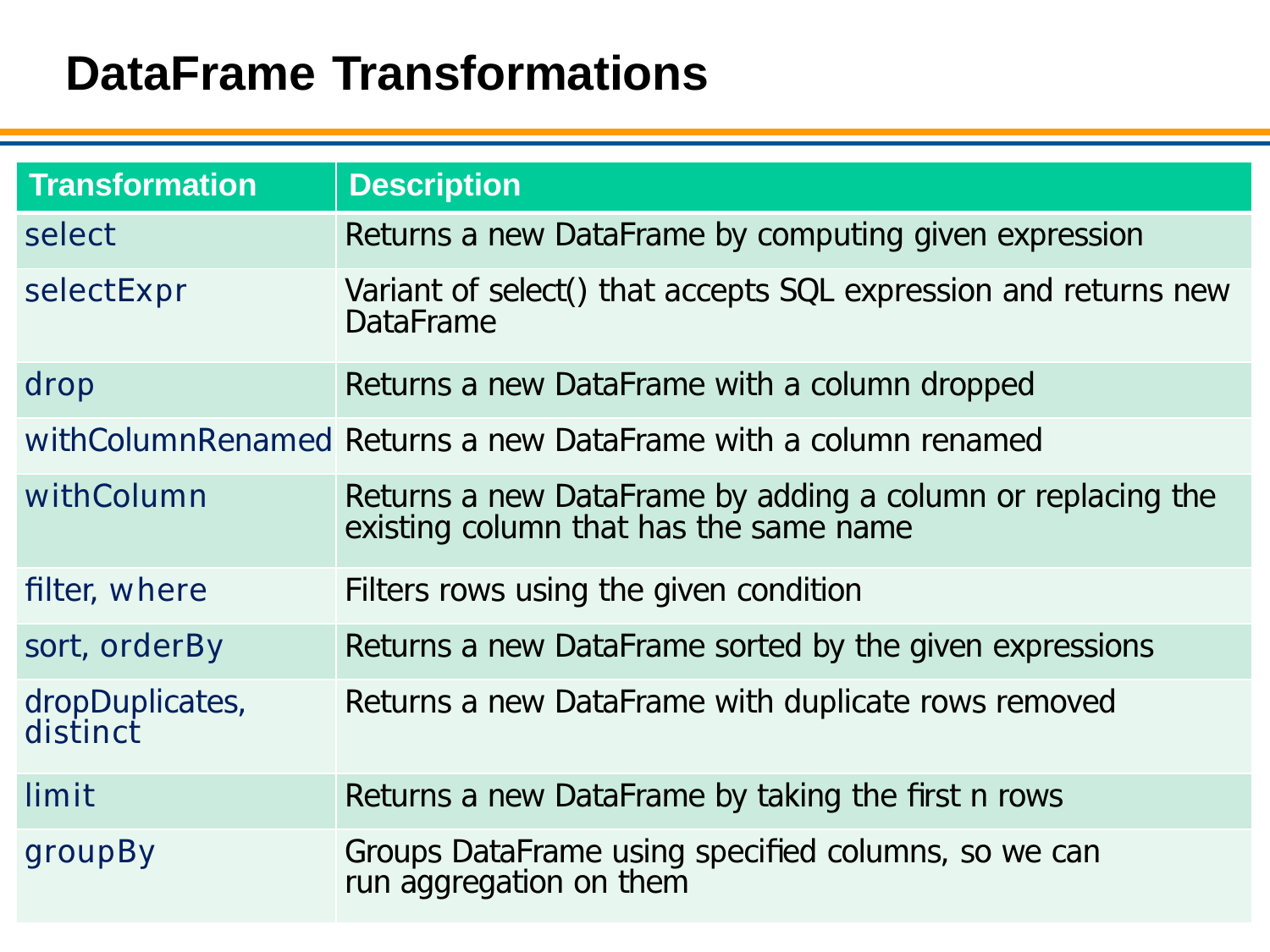

# DataFrame Transformations
| Transformation | Description |
| --- | --- |
| select | Returns a new DataFrame by computing given expression |
| selectExpr | Variant of select() that accepts SQL expression and returns new DataFrame |
| drop | Returns a new DataFrame with a column dropped |
| withColumnRenamed | Returns a new DataFrame with a column renamed |
| withColumn | Returns a new DataFrame by adding a column or replacing the existing column that has the same name |
| filter, where | Filters rows using the given condition |
| sort, orderBy | Returns a new DataFrame sorted by the given expressions |
| dropDuplicates, distinct | Returns a new DataFrame with duplicate rows removed |
| limit | Returns a new DataFrame by taking the first n rows |
| groupBy | Groups DataFrame using specified columns, so we can run aggregation on them |